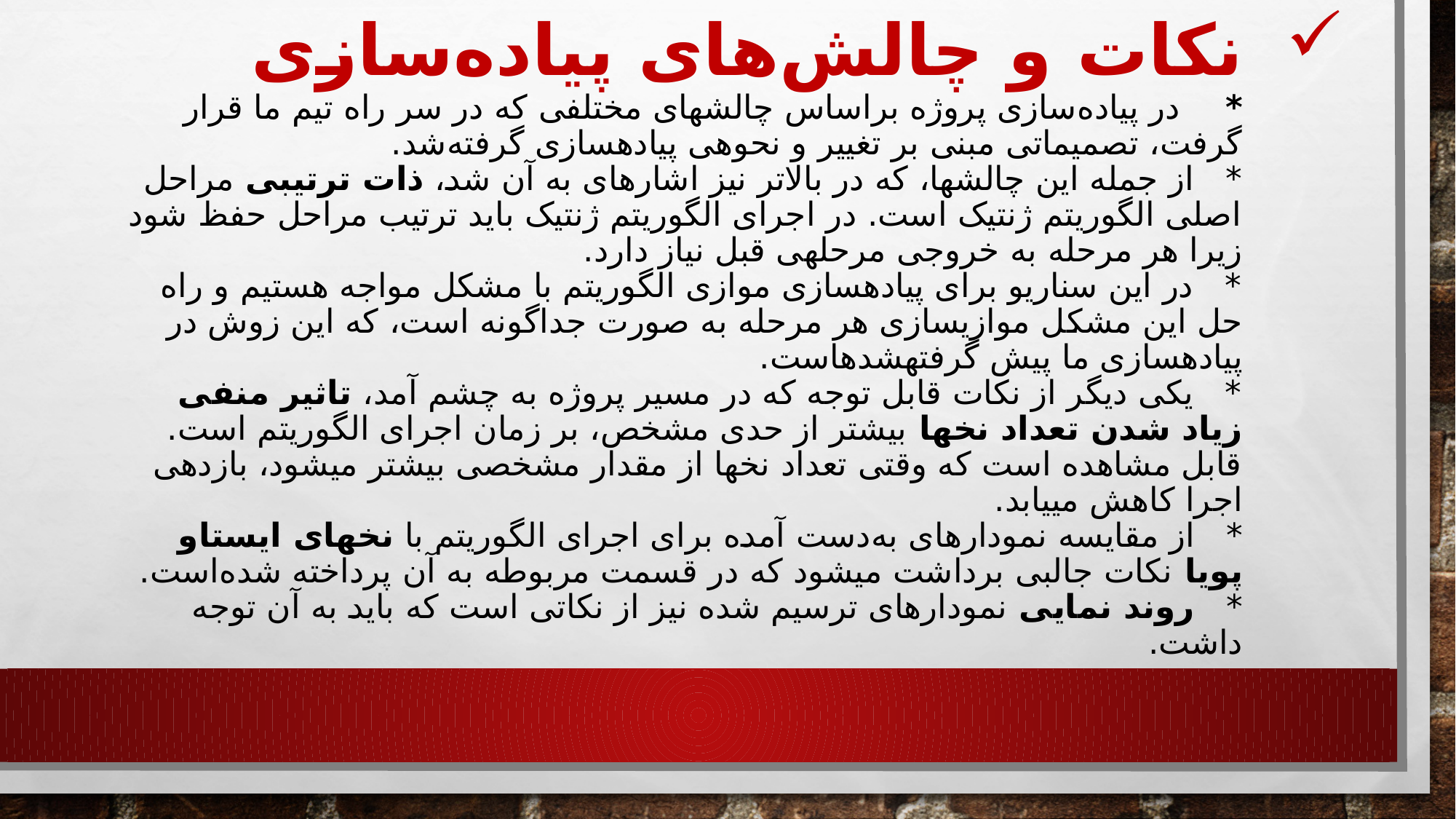

# نکات و چالش‌های پیاده‌سازی *    در پیاده‌سازی پروژه براساس چالشهای مختلفی که در سر راه تیم ما قرار گرفت، تصمیماتی مبنی بر تغییر و نحوهی پیادهسازی گرفته‌شد. *   از جمله این چالشها، که در بالاتر نیز اشارهای به آن شد، ذات ترتیبی مراحل اصلی الگوریتم ژنتیک است. در اجرای الگوریتم ژنتیک باید ترتیب مراحل حفظ شود زیرا هر مرحله به خروجی مرحلهی قبل نیاز دارد. *   در این سناریو برای پیادهسازی موازی الگوریتم با مشکل مواجه هستیم و راه حل این مشکل موازیسازی هر مرحله به صورت جداگونه است، که این زوش در پیادهسازی ما پیش گرفتهشدهاست. *   یکی دیگر از نکات قابل توجه که در مسیر پروژه به چشم آمد، تاثیر منفی زیاد شدن تعداد نخها بیشتر از حدی مشخص، بر زمان اجرای الگوریتم است. قابل مشاهده است که وقتی تعداد نخها از مقدار مشخصی بیشتر میشود، بازدهی اجرا کاهش مییابد. *   از مقایسه‌ نمودارهای به‌دست آمده برای اجرای الگوریتم با نخهای ایستاو پویا نکات جالبی برداشت میشود که در قسمت مربوطه به آن پرداخته شده‌است. *   روند نمایی نمودارهای ترسیم شده نیز از نکاتی است که باید به آن توجه داشت.